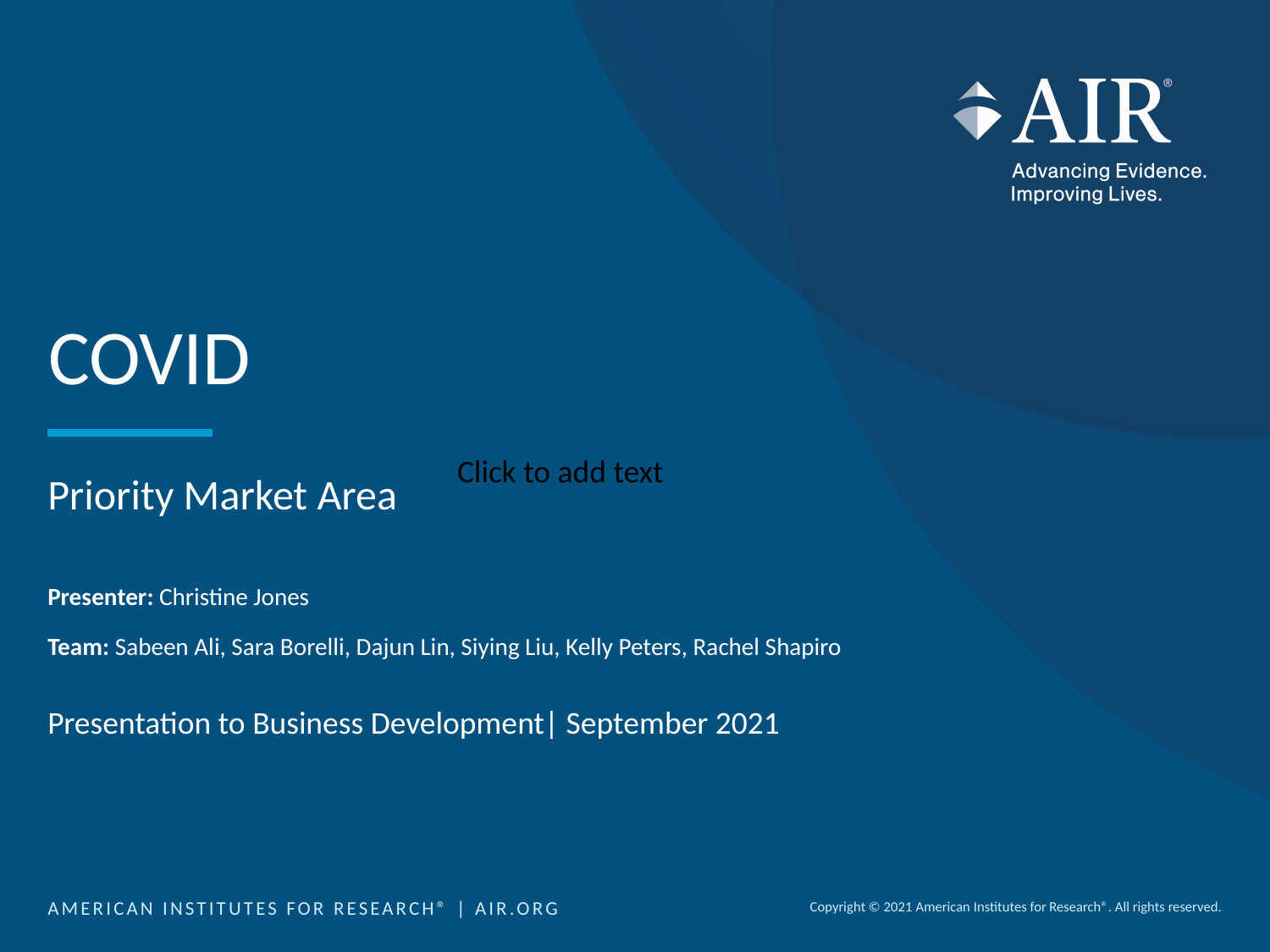

# COVID
Click to add text
Priority Market Area
Presenter: Christine Jones
Team: Sabeen Ali, Sara Borelli, Dajun Lin, Siying Liu, Kelly Peters, Rachel Shapiro
Presentation to Business Development| September 2021